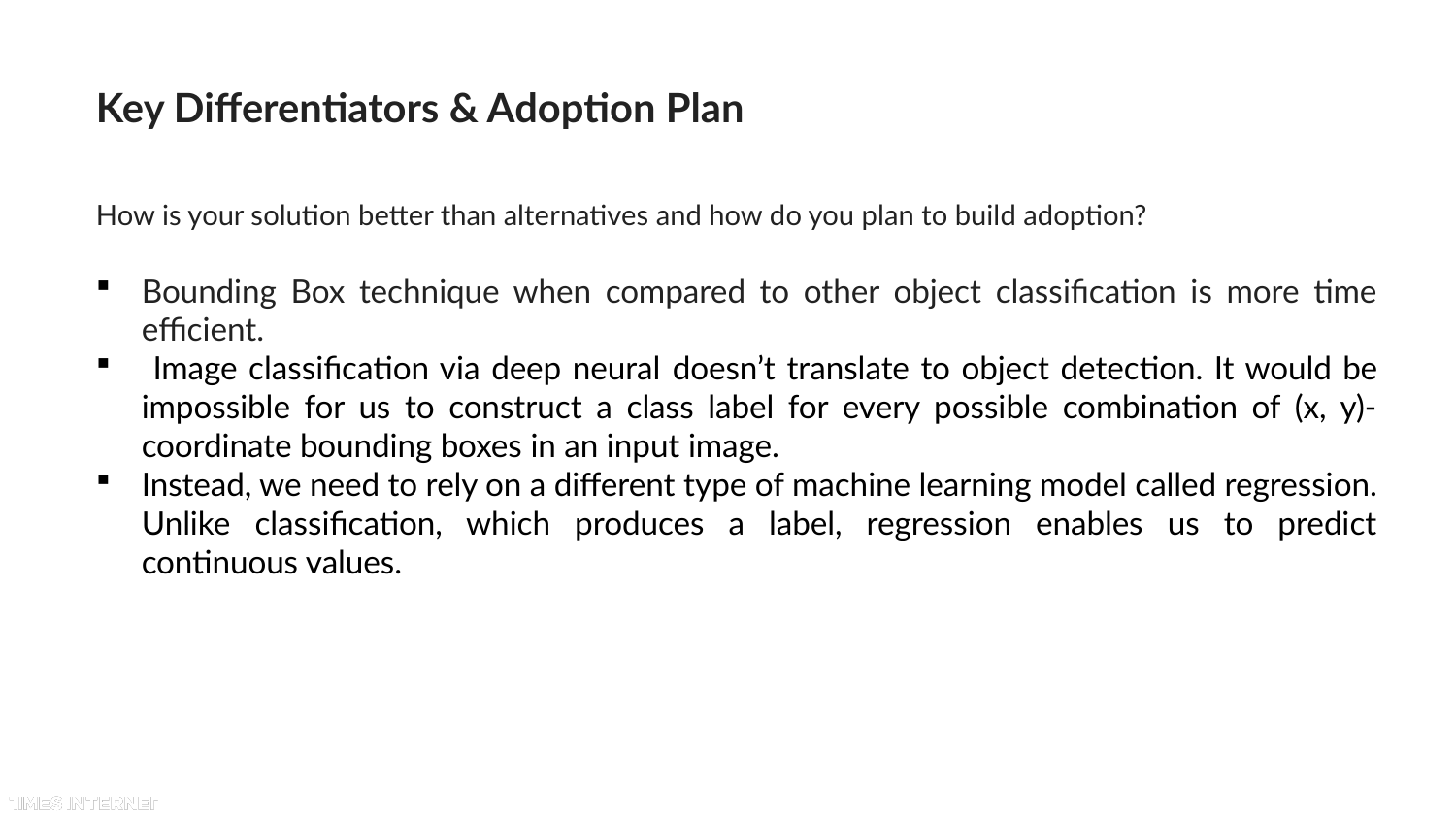

# Key Differentiators & Adoption Plan
How is your solution better than alternatives and how do you plan to build adoption?

Bounding Box technique when compared to other object classification is more time efficient.
 Image classification via deep neural doesn’t translate to object detection. It would be impossible for us to construct a class label for every possible combination of (x, y)-coordinate bounding boxes in an input image.
Instead, we need to rely on a different type of machine learning model called regression. Unlike classification, which produces a label, regression enables us to predict continuous values.